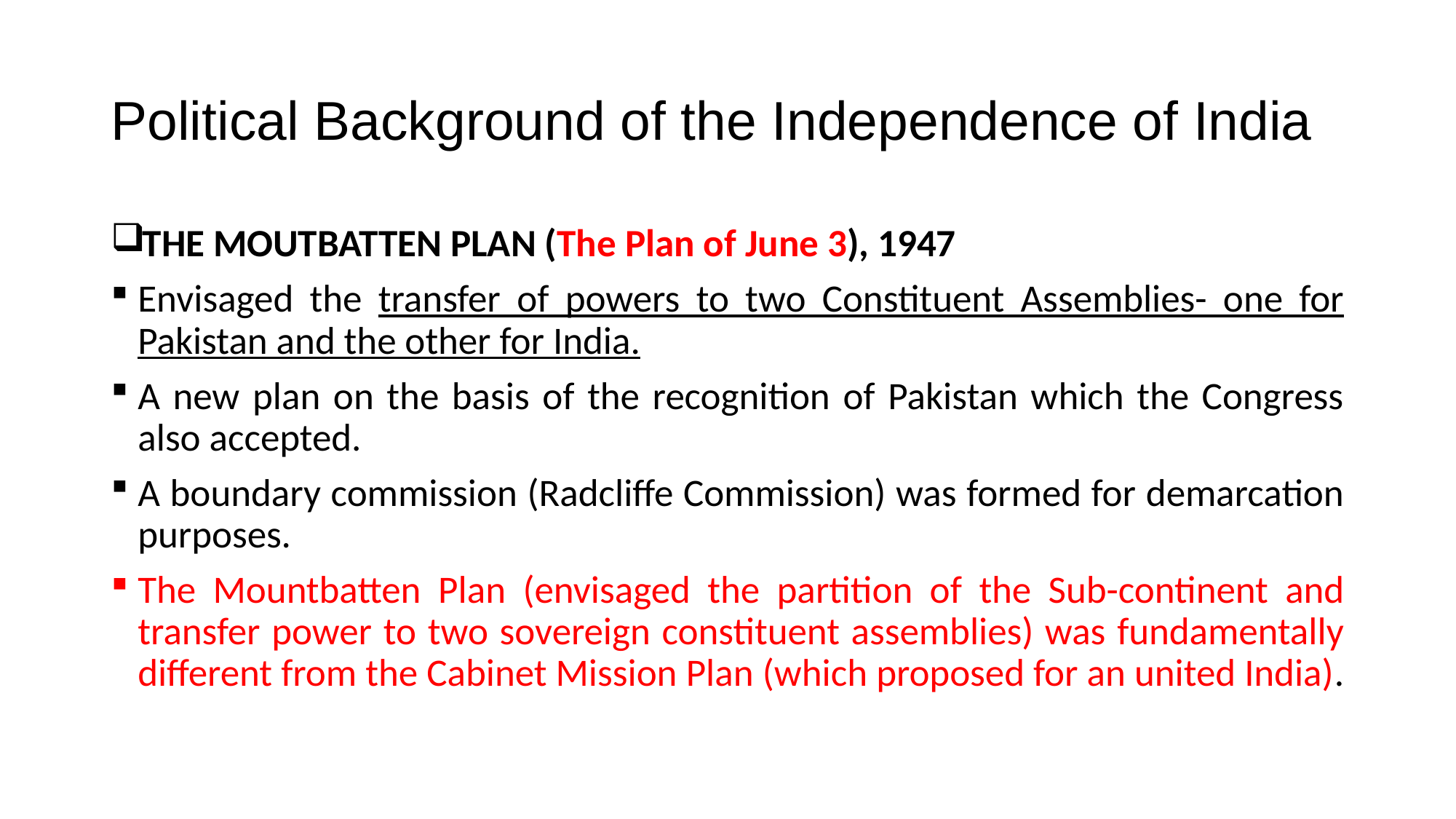

# Political Background of the Independence of India
THE MOUTBATTEN PLAN (The Plan of June 3), 1947
Envisaged the transfer of powers to two Constituent Assemblies- one for Pakistan and the other for India.
A new plan on the basis of the recognition of Pakistan which the Congress also accepted.
A boundary commission (Radcliffe Commission) was formed for demarcation purposes.
The Mountbatten Plan (envisaged the partition of the Sub-continent and transfer power to two sovereign constituent assemblies) was fundamentally different from the Cabinet Mission Plan (which proposed for an united India).